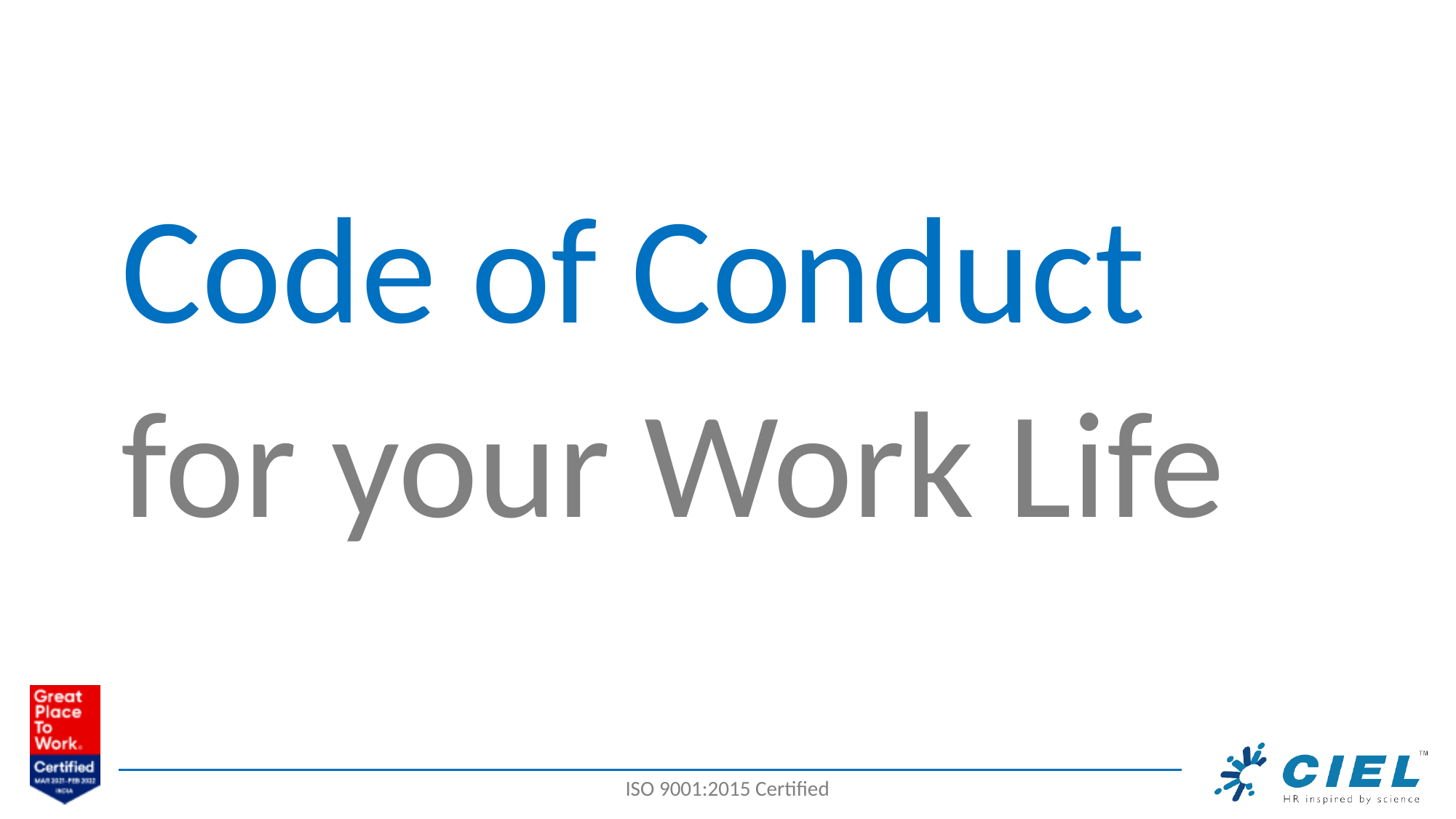

Code of Conduct for your Work Life